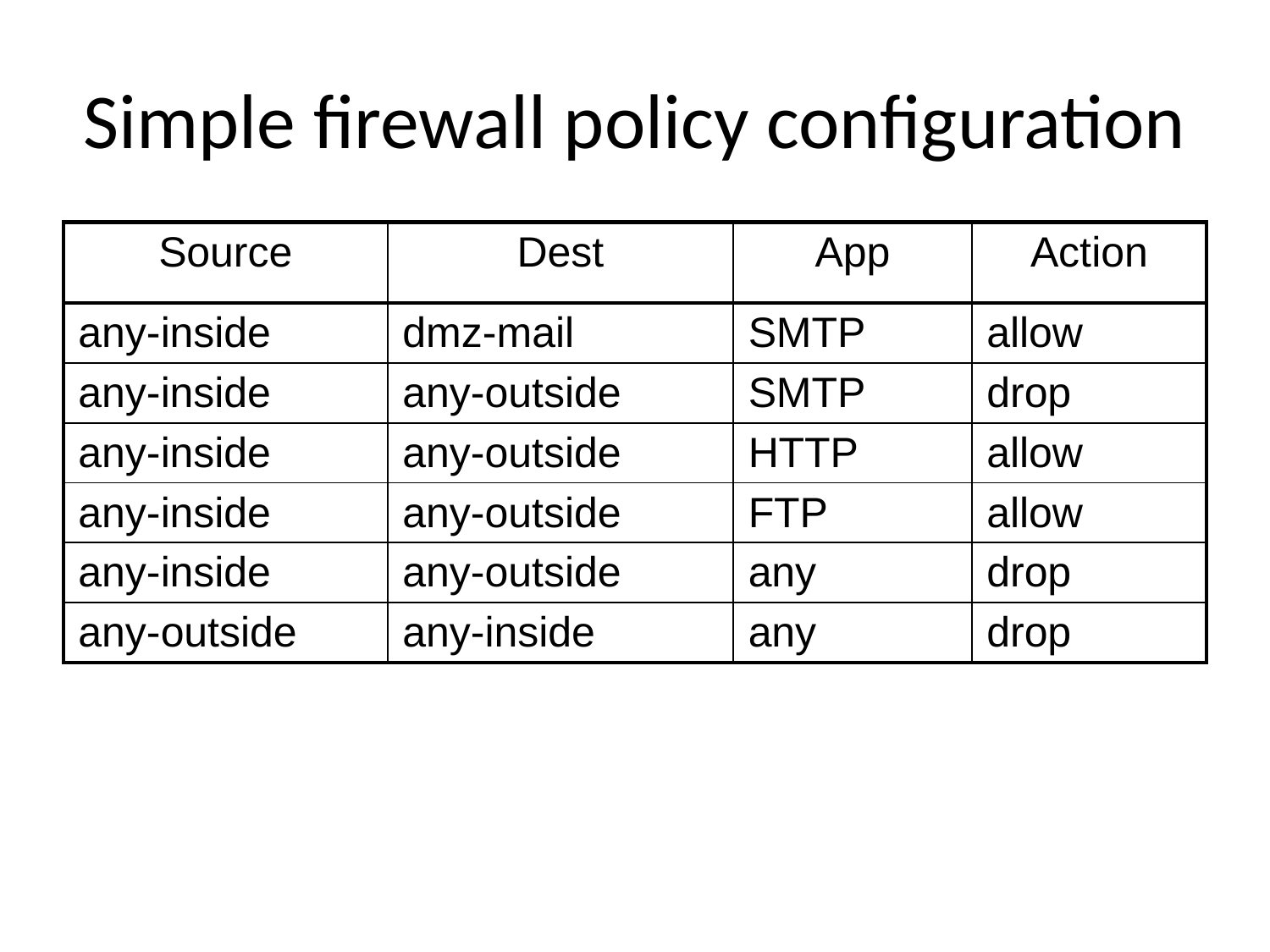

# Simple firewall policy configuration
| Source | Dest | App | Action |
| --- | --- | --- | --- |
| any-inside | dmz-mail | SMTP | allow |
| any-inside | any-outside | SMTP | drop |
| any-inside | any-outside | HTTP | allow |
| any-inside | any-outside | FTP | allow |
| any-inside | any-outside | any | drop |
| any-outside | any-inside | any | drop |